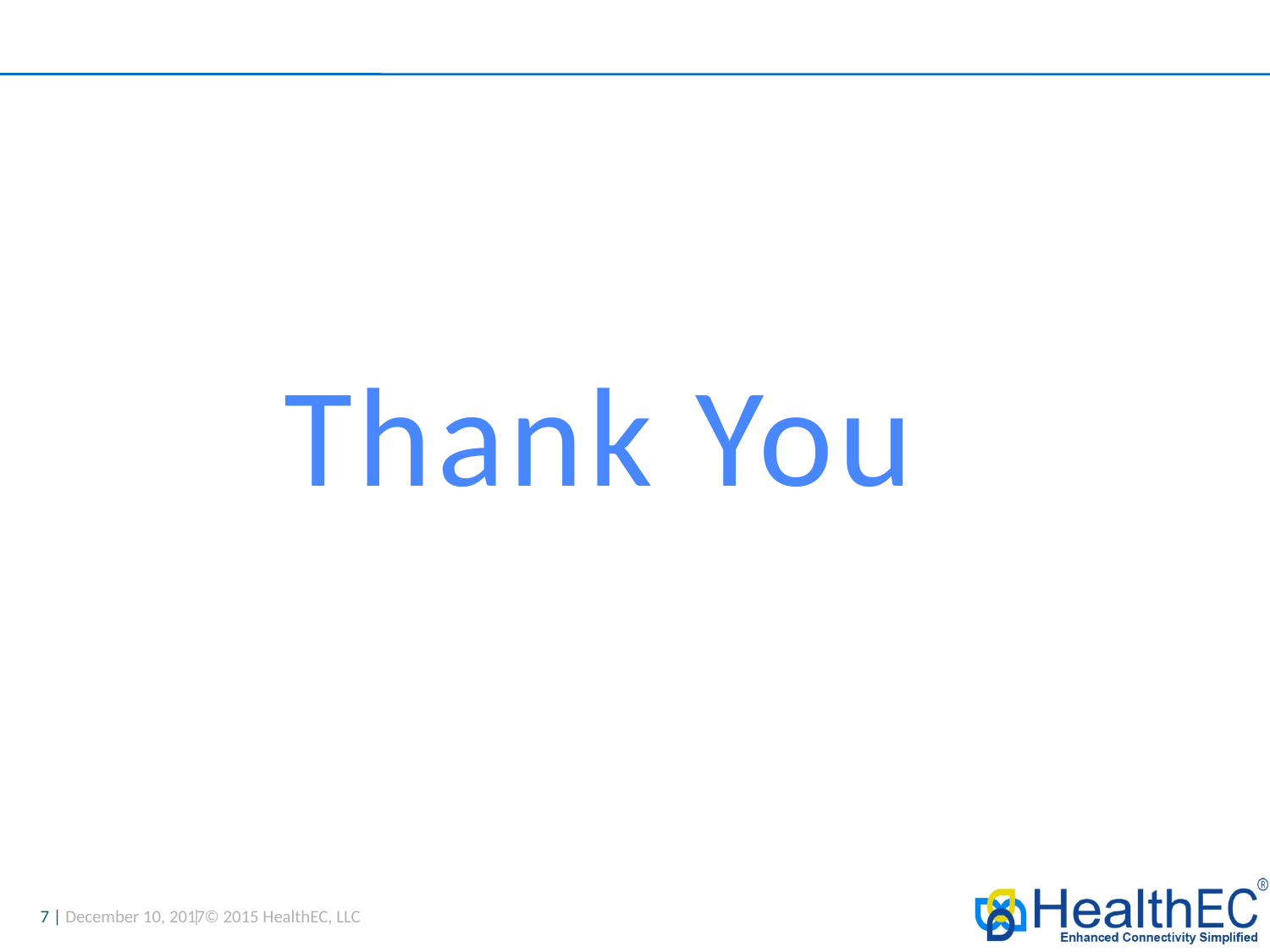

7 |
December 10, 2017
| © 2015 HealthEC, LLC